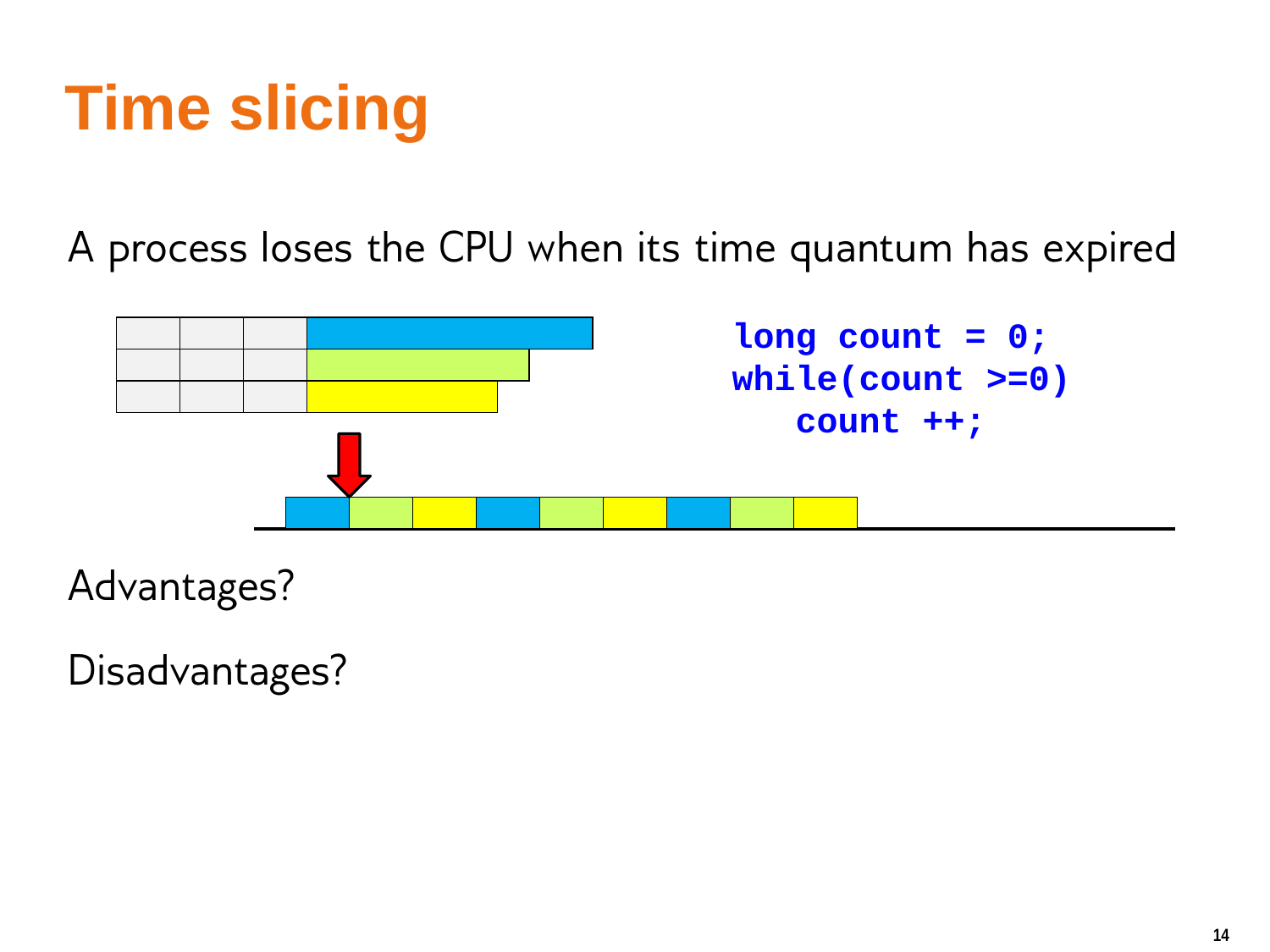

# Time slicing
A process loses the CPU when its time quantum has expired

Advantages?
Disadvantages?
long count = 0;
while(count >=0)
   count ++;